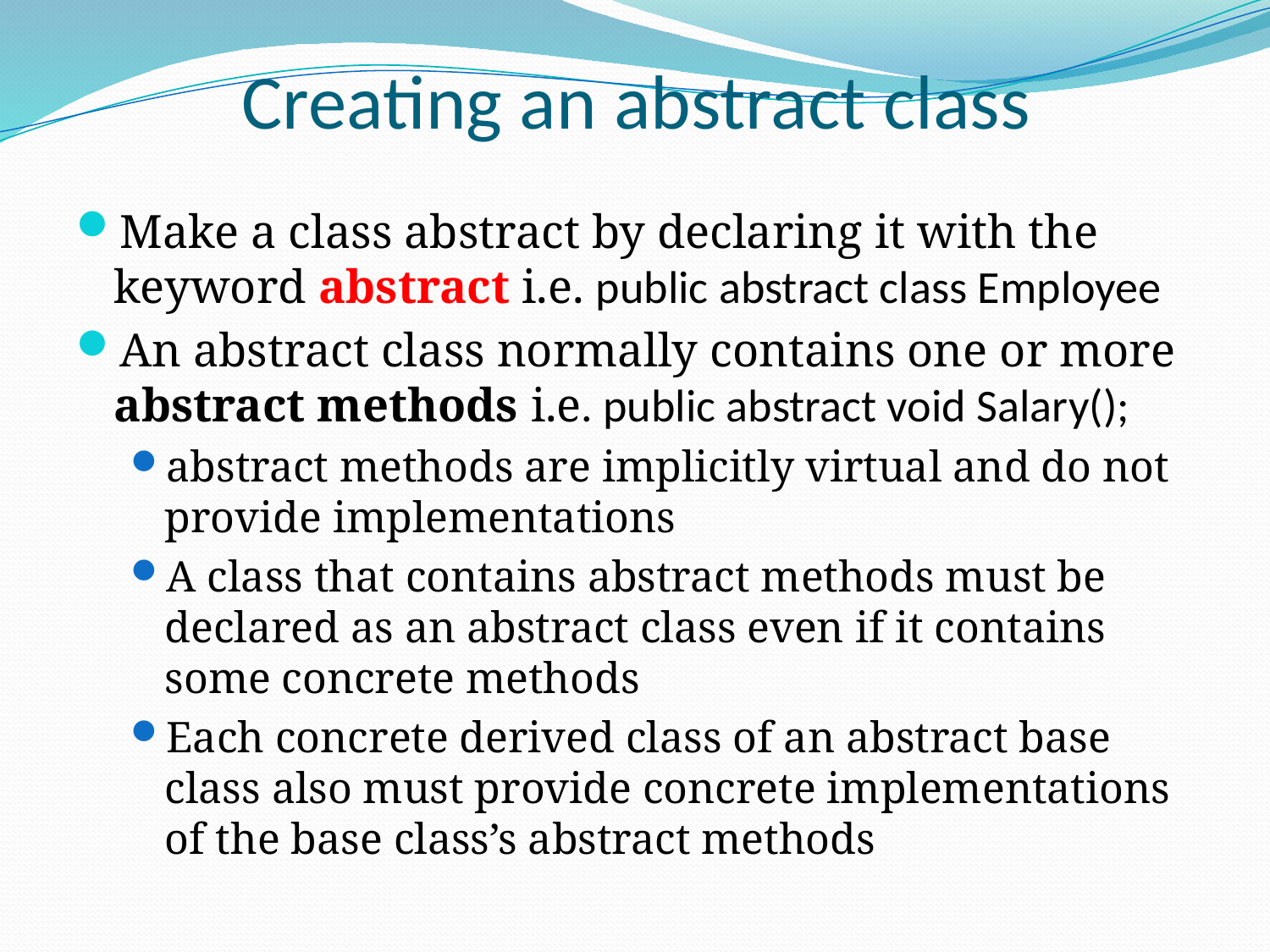

# Creating an abstract class
Make a class abstract by declaring it with the keyword abstract i.e. public abstract class Employee
An abstract class normally contains one or more abstract methods i.e. public abstract void Salary();
abstract methods are implicitly virtual and do not provide implementations
A class that contains abstract methods must be declared as an abstract class even if it contains some concrete methods
Each concrete derived class of an abstract base class also must provide concrete implementations of the base class’s abstract methods